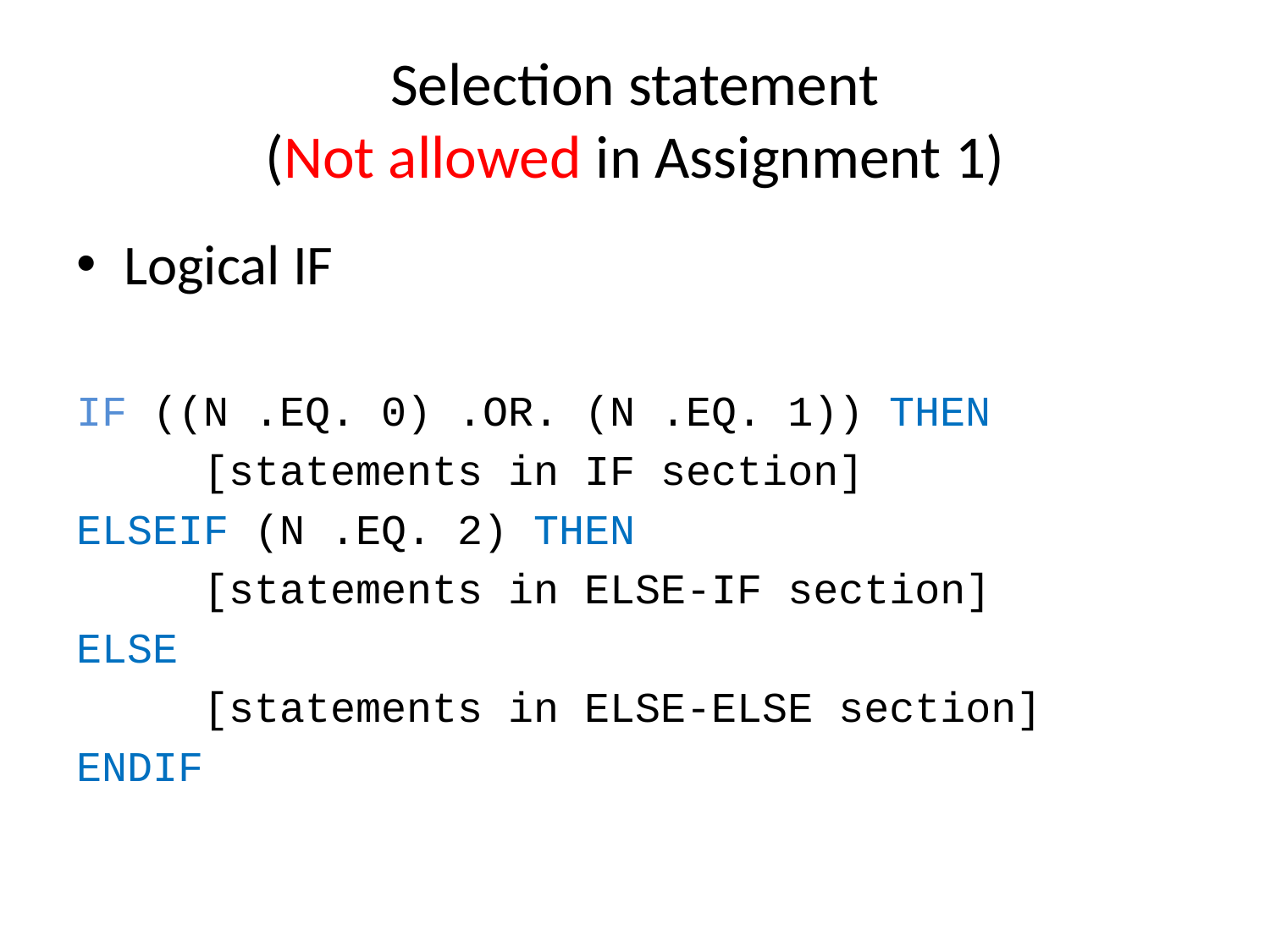

# Selection statement (Not allowed in Assignment 1)
Logical IF

IF ((N .EQ. 0) .OR. (N .EQ. 1)) THEN
	[statements in IF section]
ELSEIF (N .EQ. 2) THEN
	[statements in ELSE-IF section]
ELSE
	[statements in ELSE-ELSE section]
ENDIF